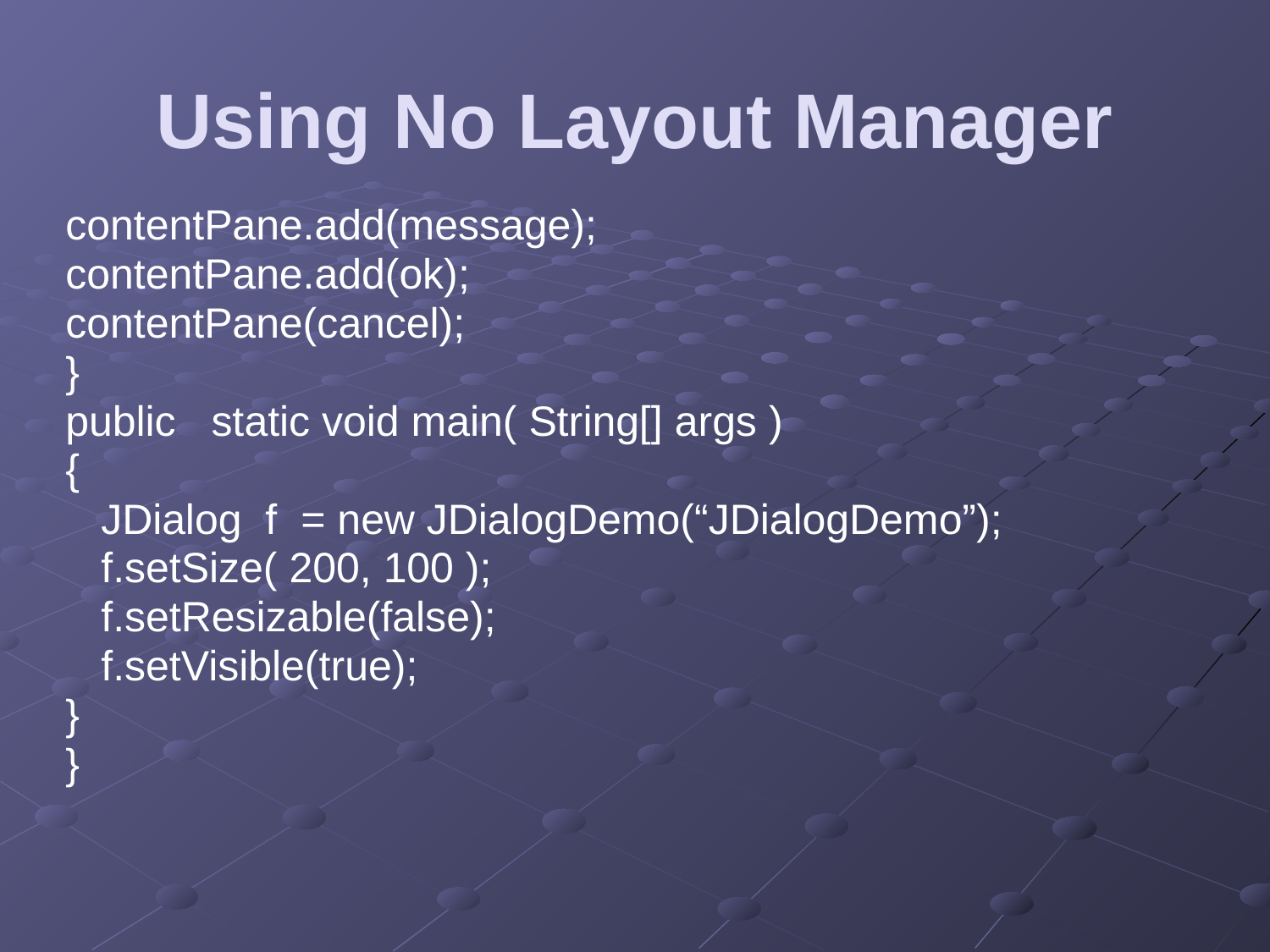

# Using No Layout Manager
contentPane.add(message);
contentPane.add(ok);
contentPane(cancel);
}
public   static void main( String[] args )
{
   JDialog  f  = new JDialogDemo(“JDialogDemo”);
   f.setSize( 200, 100 );
   f.setResizable(false);
   f.setVisible(true);
}
}